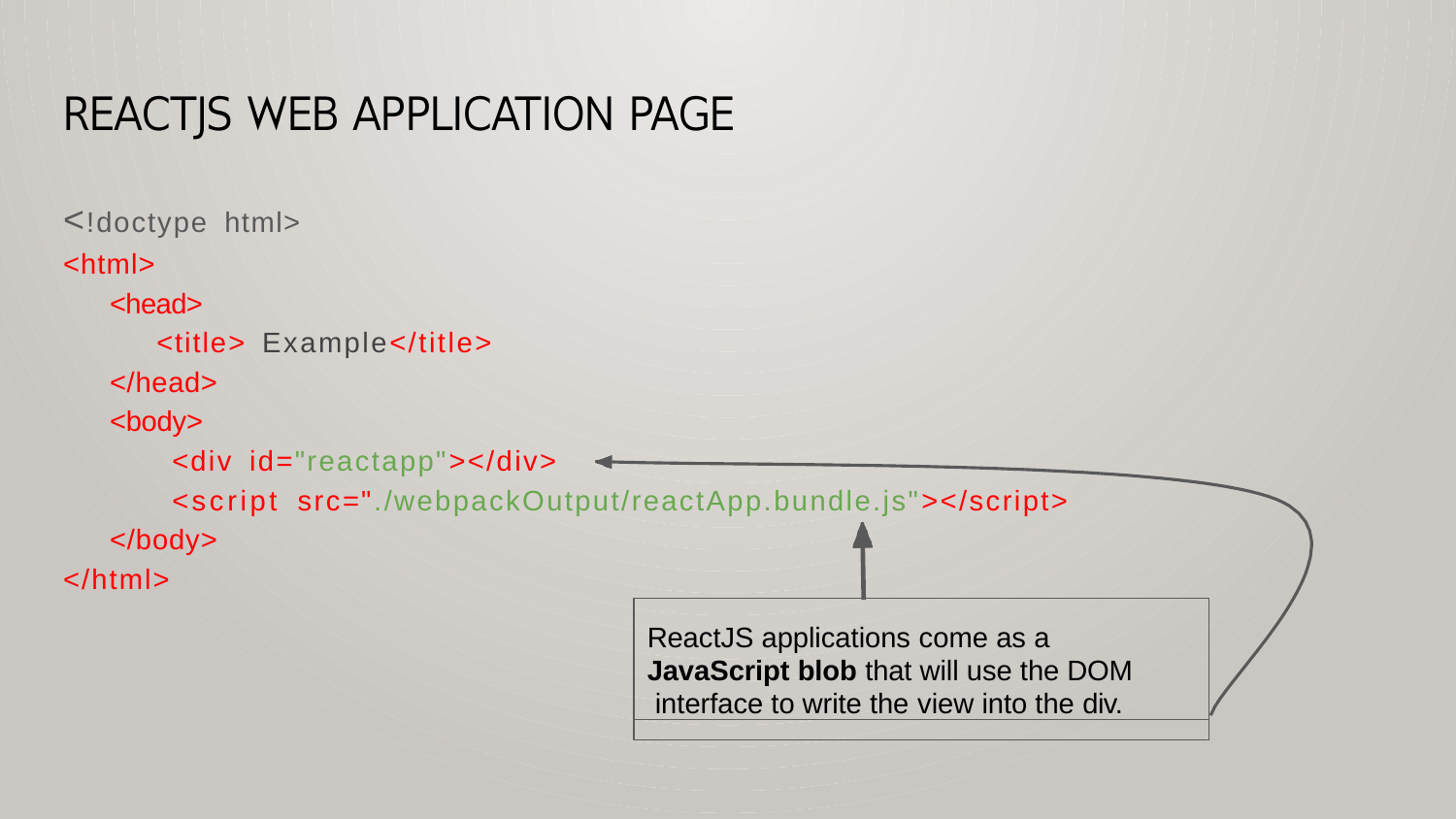

# ReactJS Web Application Page
<!doctype html>
<html>
<head>
<title> Example</title>
</head>
<body>
<div id="reactapp"></div>
<script src="./webpackOutput/reactApp.bundle.js"></script>
</body>
</html>

ReactJS applications come as a  JavaScript blob that will use the DOM  interface to write the view into the div.